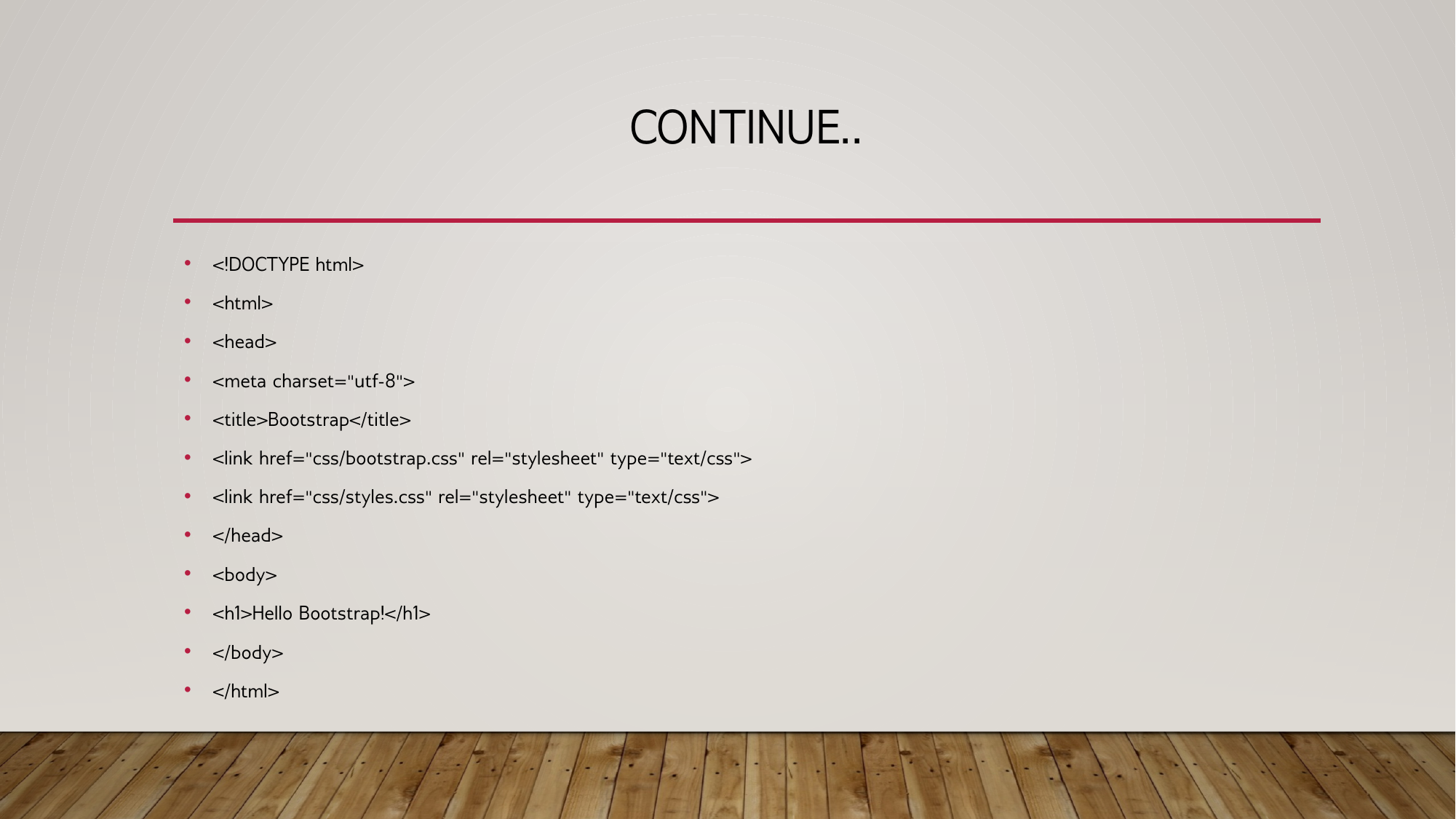

# Continue..
<!DOCTYPE html>
<html>
<head>
<meta charset="utf-8">
<title>Bootstrap</title>
<link href="css/bootstrap.css" rel="stylesheet" type="text/css">
<link href="css/styles.css" rel="stylesheet" type="text/css">
</head>
<body>
<h1>Hello Bootstrap!</h1>
</body>
</html>